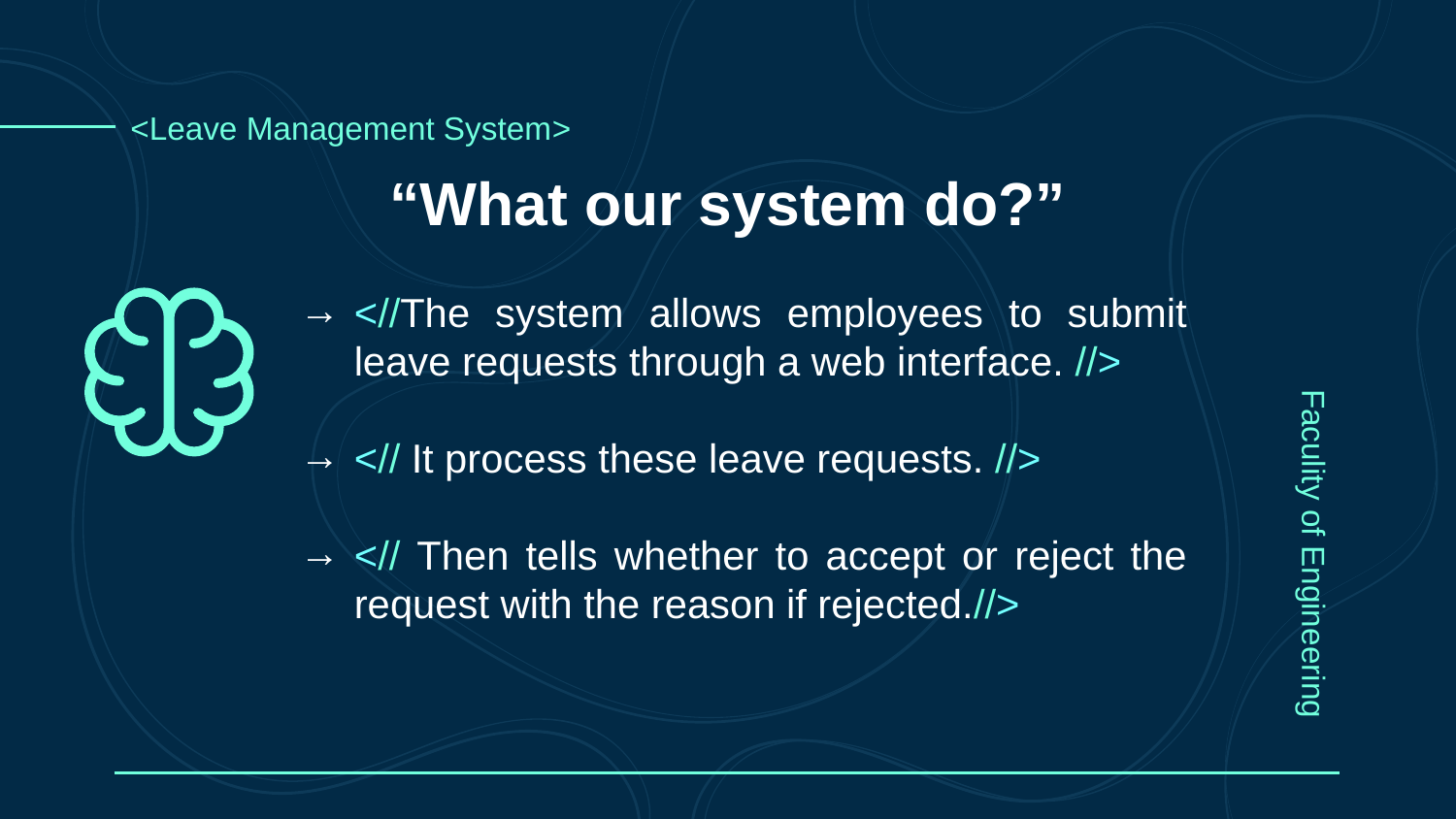

<Leave Management System>
“What our system do?”
<//The system allows employees to submit leave requests through a web interface. //>

<// It process these leave requests. //>

<// Then tells whether to accept or reject the request with the reason if rejected.//>

Faculity of Engineering